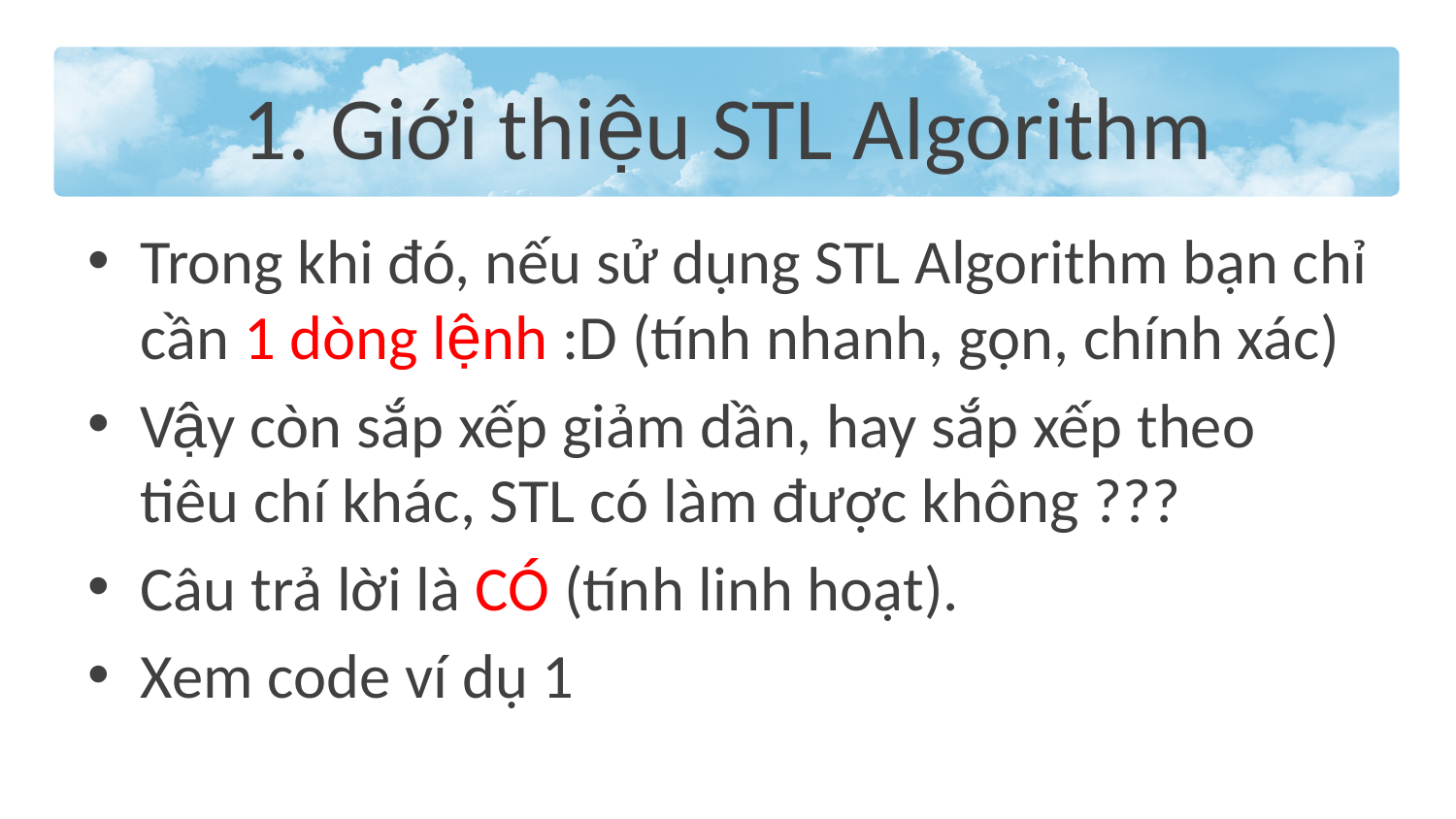

# 1. Giới thiệu STL Algorithm
Trong khi đó, nếu sử dụng STL Algorithm bạn chỉ cần 1 dòng lệnh :D (tính nhanh, gọn, chính xác)
Vậy còn sắp xếp giảm dần, hay sắp xếp theo tiêu chí khác, STL có làm được không ???
Câu trả lời là CÓ (tính linh hoạt).
Xem code ví dụ 1